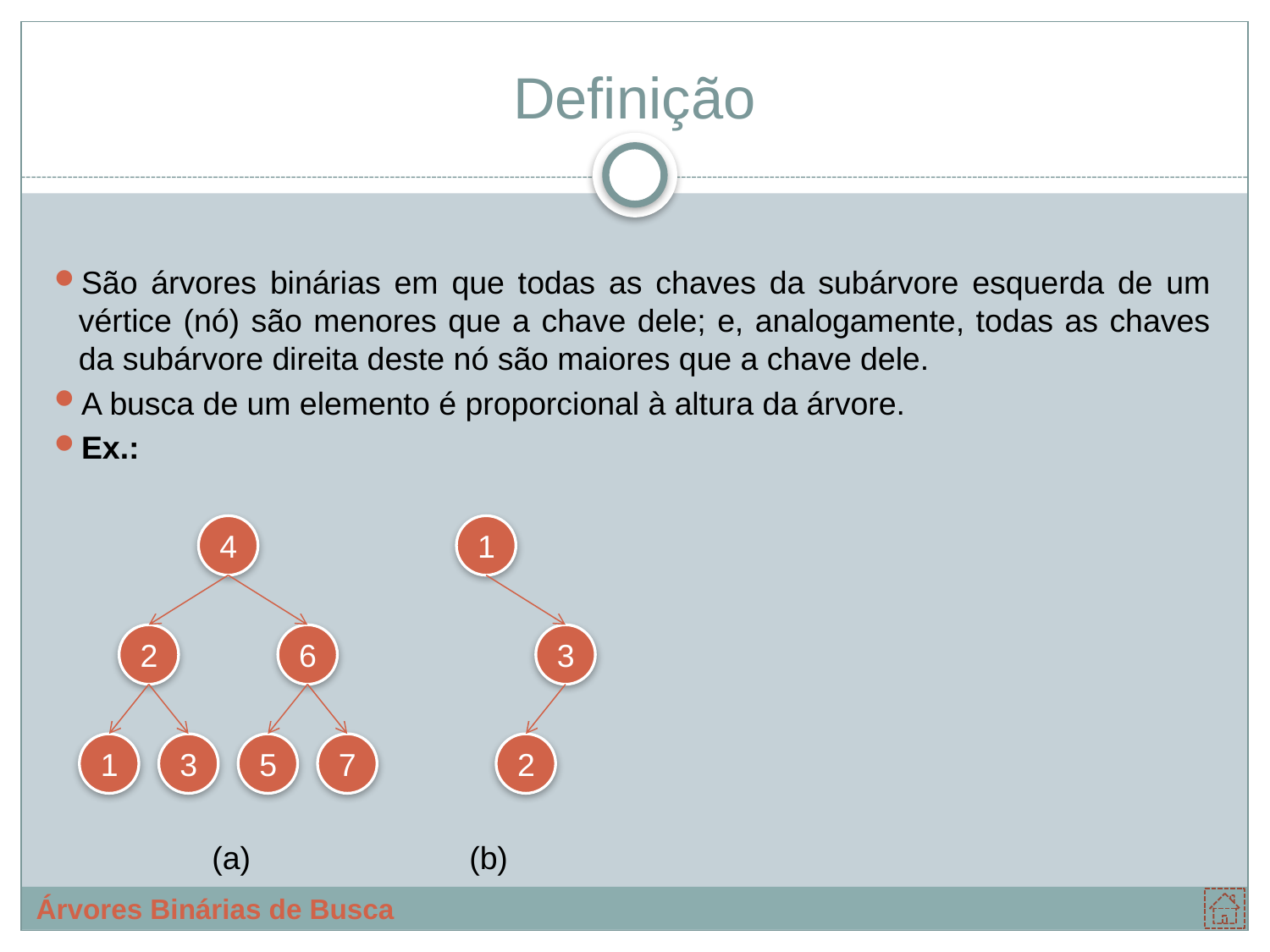

# Definição

São árvores binárias em que todas as chaves da subárvore esquerda de um vértice (nó) são menores que a chave dele; e, analogamente, todas as chaves da subárvore direita deste nó são maiores que a chave dele.
A busca de um elemento é proporcional à altura da árvore.
Ex.:

4
2
6
1
5
7
3
(a)
1
3
2
(b)
Árvores Binárias de Busca